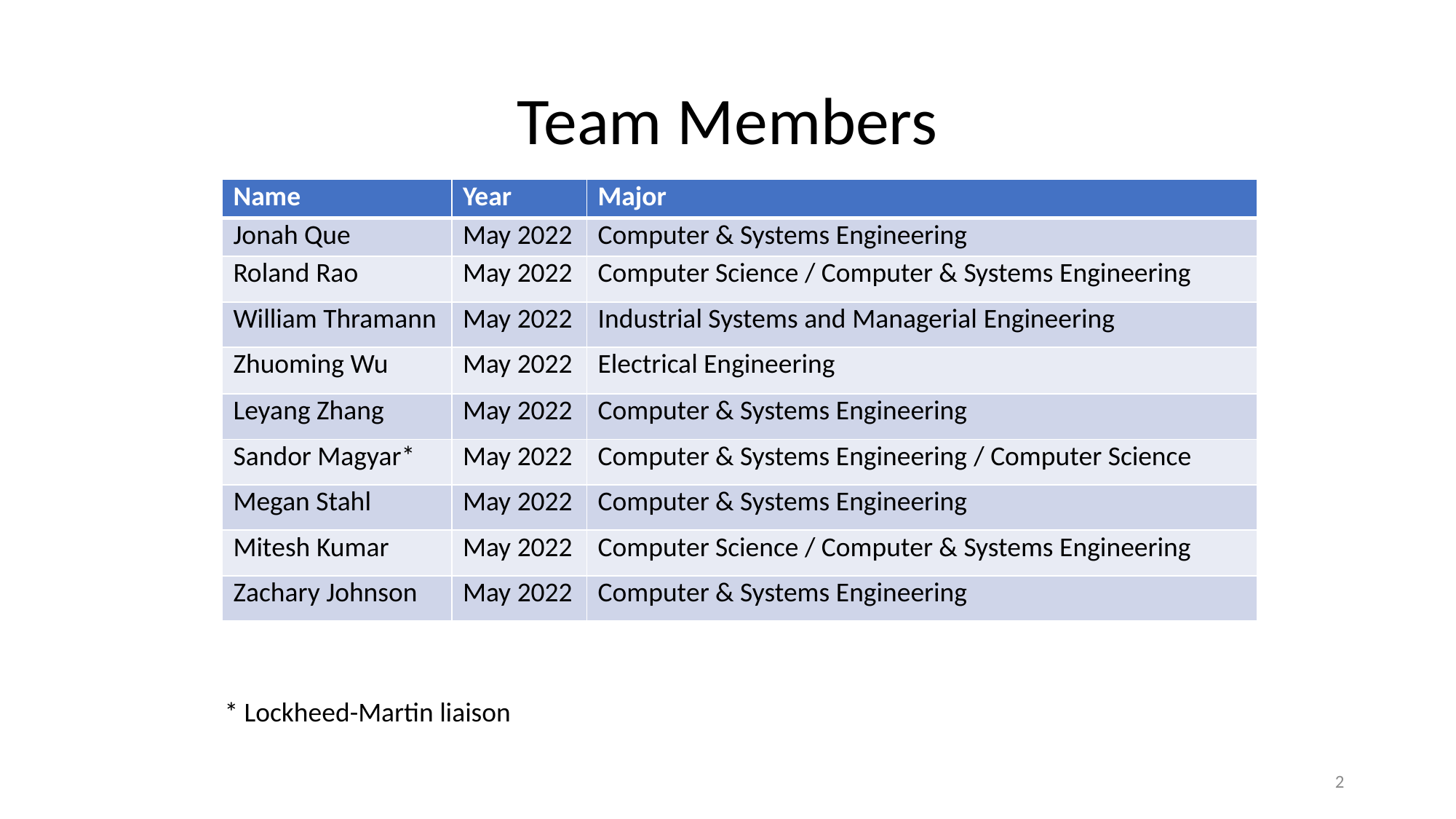

# Team Members
| Name | Year | Major |
| --- | --- | --- |
| Jonah Que | May 2022 | Computer & Systems Engineering |
| Roland Rao | May 2022 | Computer Science / Computer & Systems Engineering |
| William Thramann | May 2022 | Industrial Systems and Managerial Engineering |
| Zhuoming Wu | May 2022 | Electrical Engineering |
| Leyang Zhang | May 2022 | Computer & Systems Engineering |
| Sandor Magyar\* | May 2022 | Computer & Systems Engineering​ / Computer Science |
| Megan Stahl | May 2022 | Computer & Systems Engineering |
| Mitesh Kumar | May 2022 | Computer Science / Computer & Systems Engineering |
| Zachary Johnson | May 2022 | Computer & Systems Engineering |

* Lockheed-Martin liaison
2